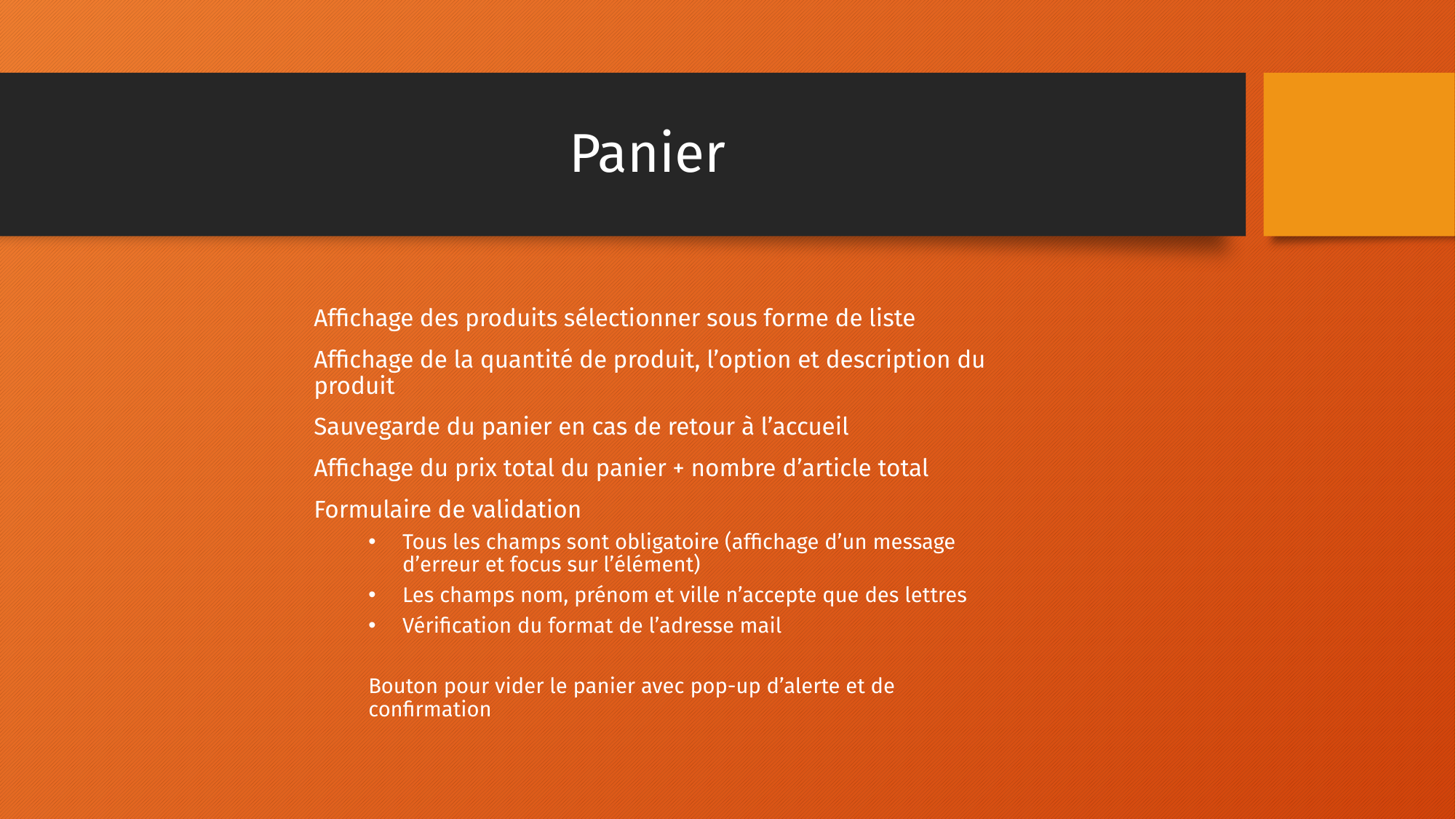

# Panier
Affichage des produits sélectionner sous forme de liste
Affichage de la quantité de produit, l’option et description du produit
Sauvegarde du panier en cas de retour à l’accueil
Affichage du prix total du panier + nombre d’article total
Formulaire de validation
Tous les champs sont obligatoire (affichage d’un message d’erreur et focus sur l’élément)
Les champs nom, prénom et ville n’accepte que des lettres
Vérification du format de l’adresse mail

Bouton pour vider le panier avec pop-up d’alerte et de confirmation